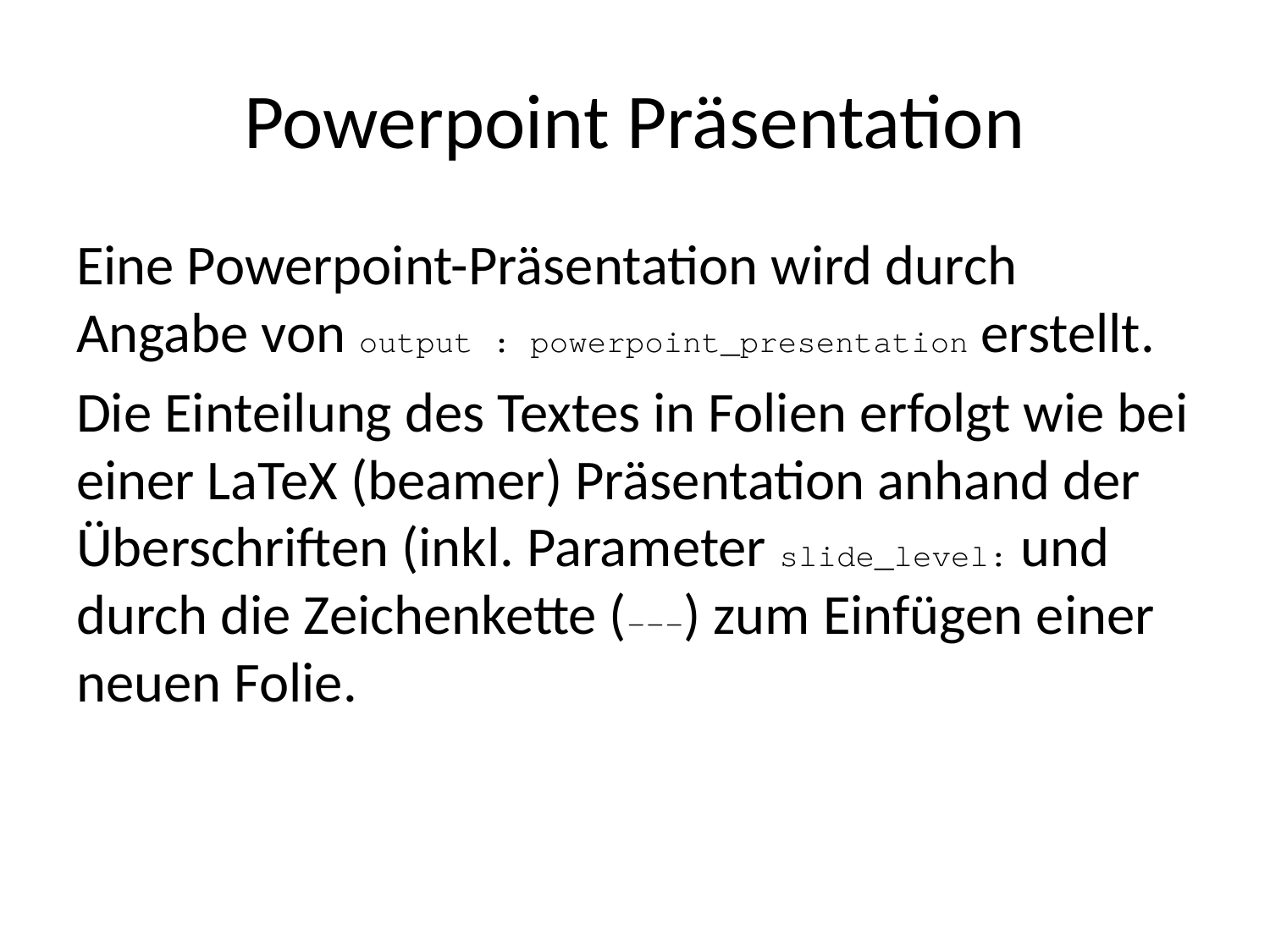

# Powerpoint Präsentation
Eine Powerpoint-Präsentation wird durch Angabe von output : powerpoint_presentation erstellt.
Die Einteilung des Textes in Folien erfolgt wie bei einer LaTeX (beamer) Präsentation anhand der Überschriften (inkl. Parameter slide_level: und durch die Zeichenkette (---) zum Einfügen einer neuen Folie.